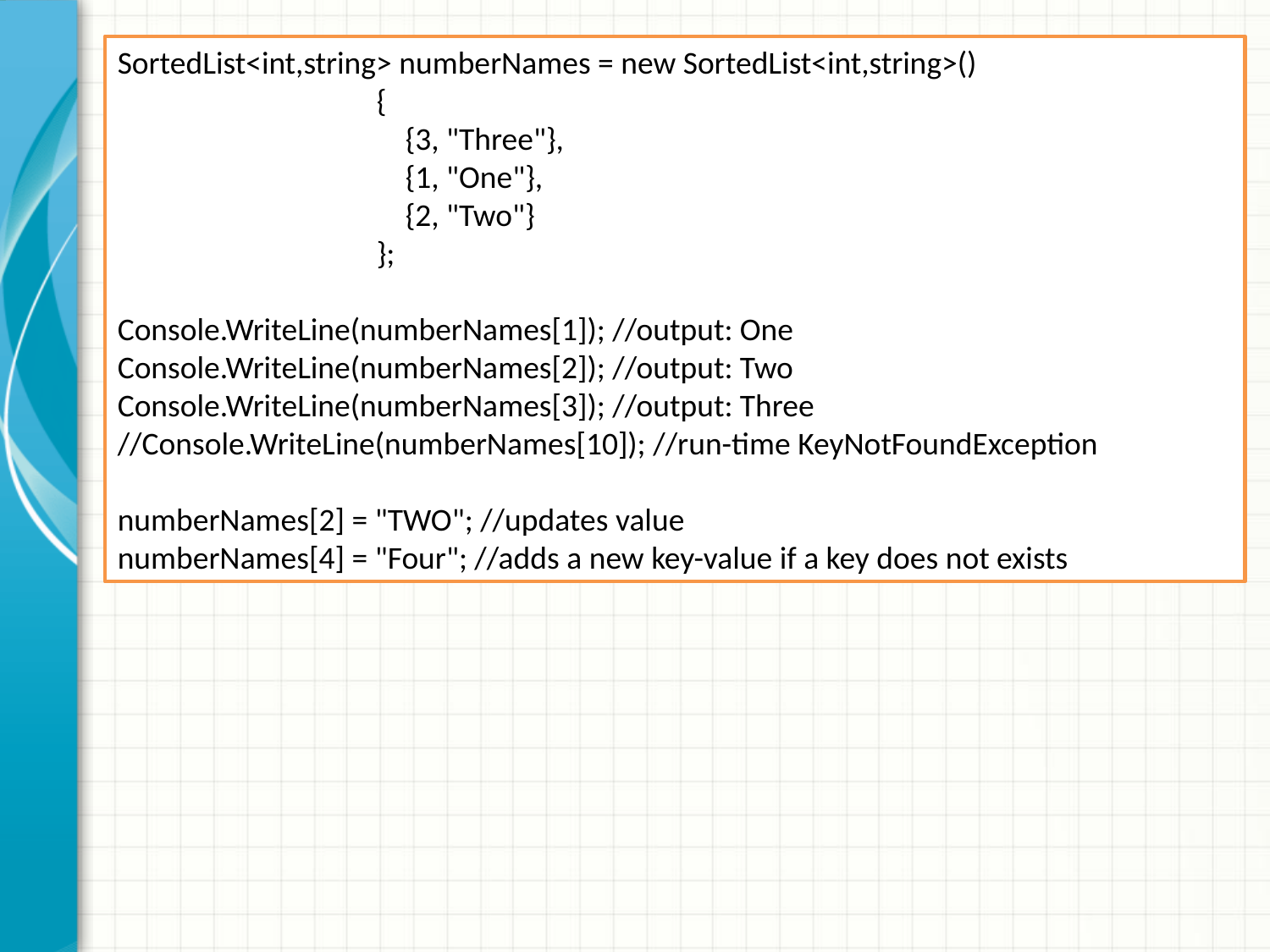

SortedList<int,string> numberNames = new SortedList<int,string>()
                                    {
                                        {3, "Three"},
                                        {1, "One"},
                                        {2, "Two"}
                                    };

Console.WriteLine(numberNames[1]); //output: One
Console.WriteLine(numberNames[2]); //output: Two
Console.WriteLine(numberNames[3]); //output: Three
//Console.WriteLine(numberNames[10]); //run-time KeyNotFoundException

numberNames[2] = "TWO"; //updates value
numberNames[4] = "Four"; //adds a new key-value if a key does not exists